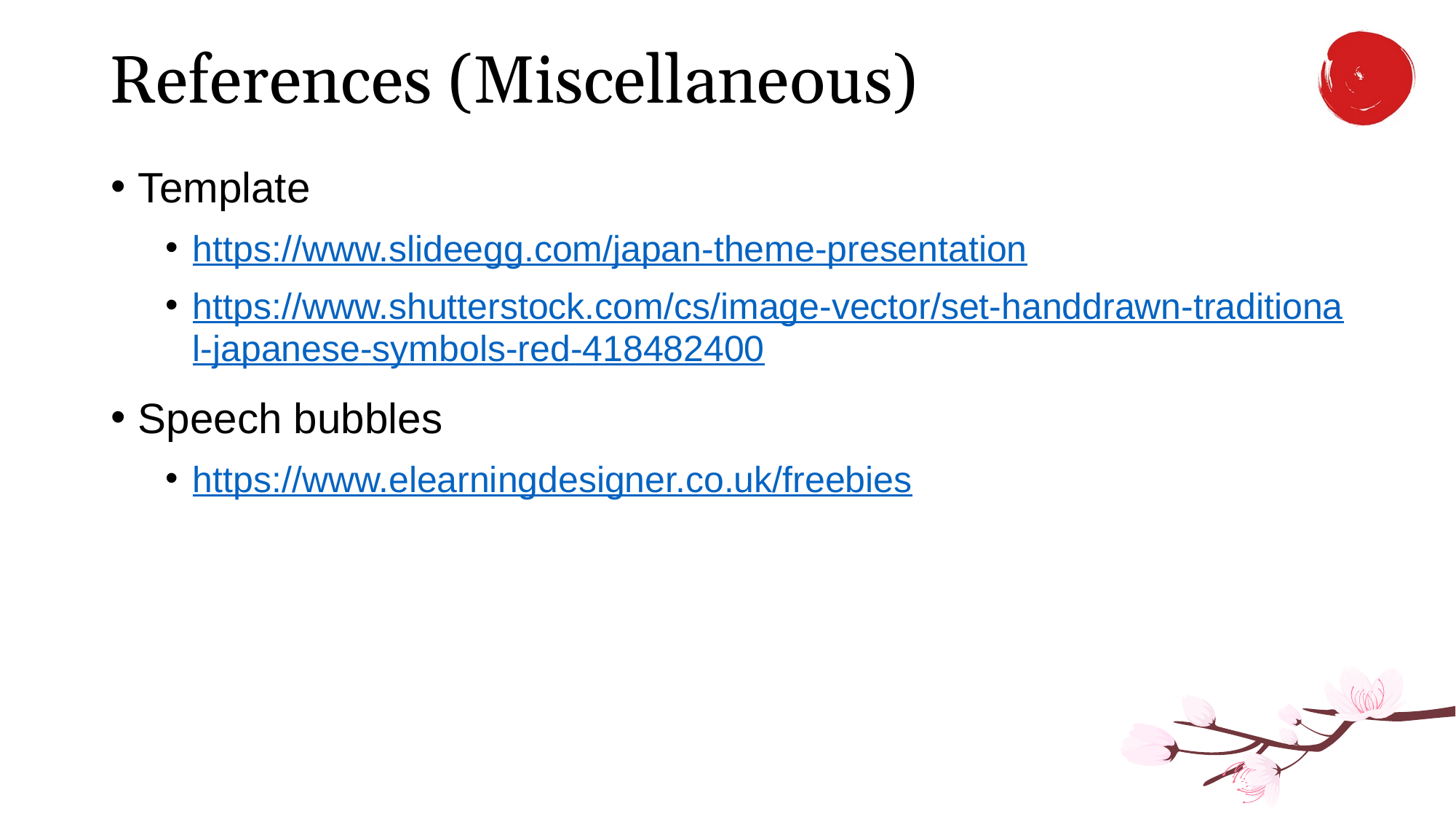

# References (Miscellaneous)
Template
https://www.slideegg.com/japan-theme-presentation
https://www.shutterstock.com/cs/image-vector/set-handdrawn-traditional-japanese-symbols-red-418482400
Speech bubbles
https://www.elearningdesigner.co.uk/freebies